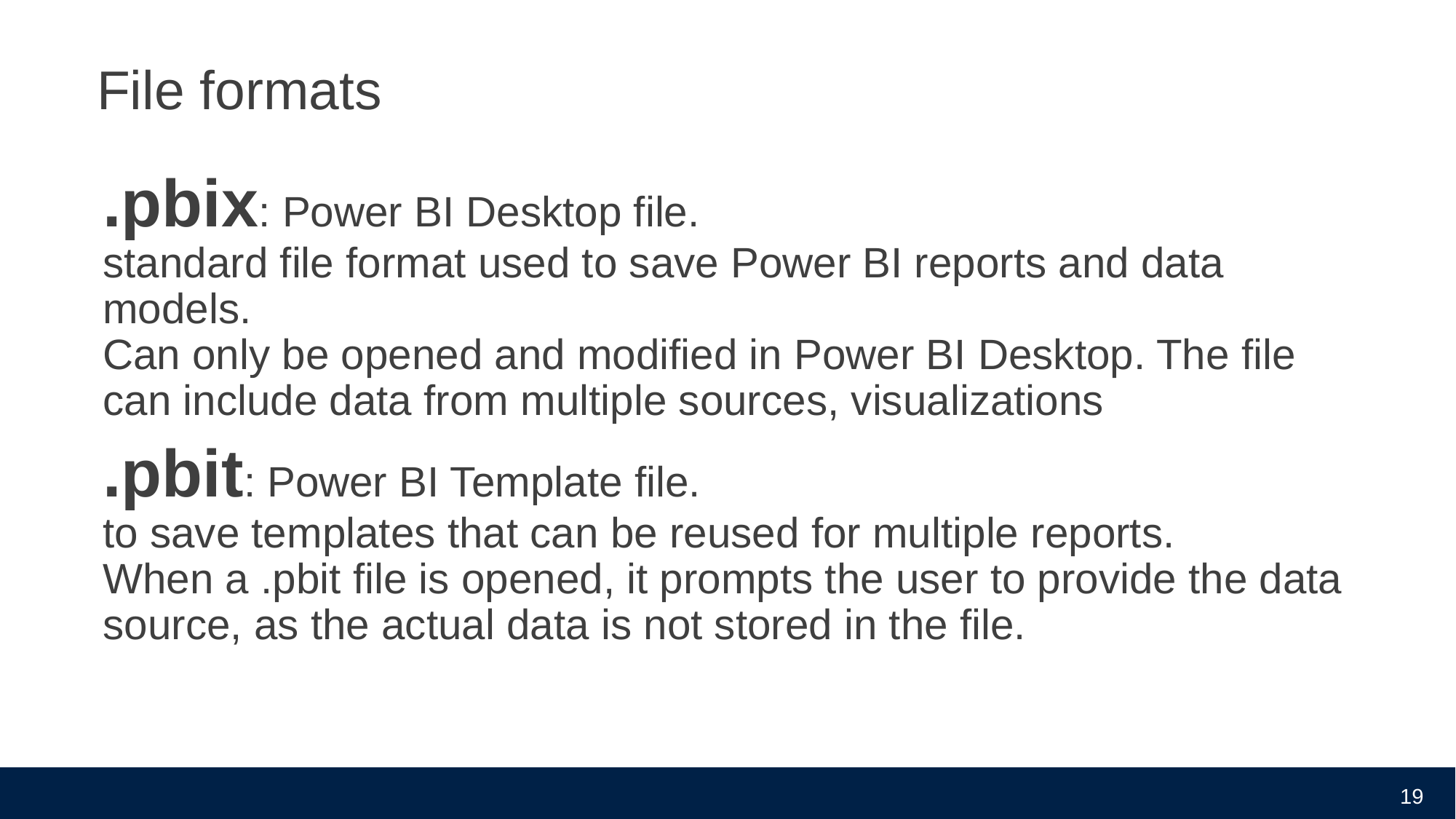

# File formats
.pbix: Power BI Desktop file.
standard file format used to save Power BI reports and data models.
Can only be opened and modified in Power BI Desktop. The file can include data from multiple sources, visualizations
.pbit: Power BI Template file.
to save templates that can be reused for multiple reports.
When a .pbit file is opened, it prompts the user to provide the data source, as the actual data is not stored in the file.